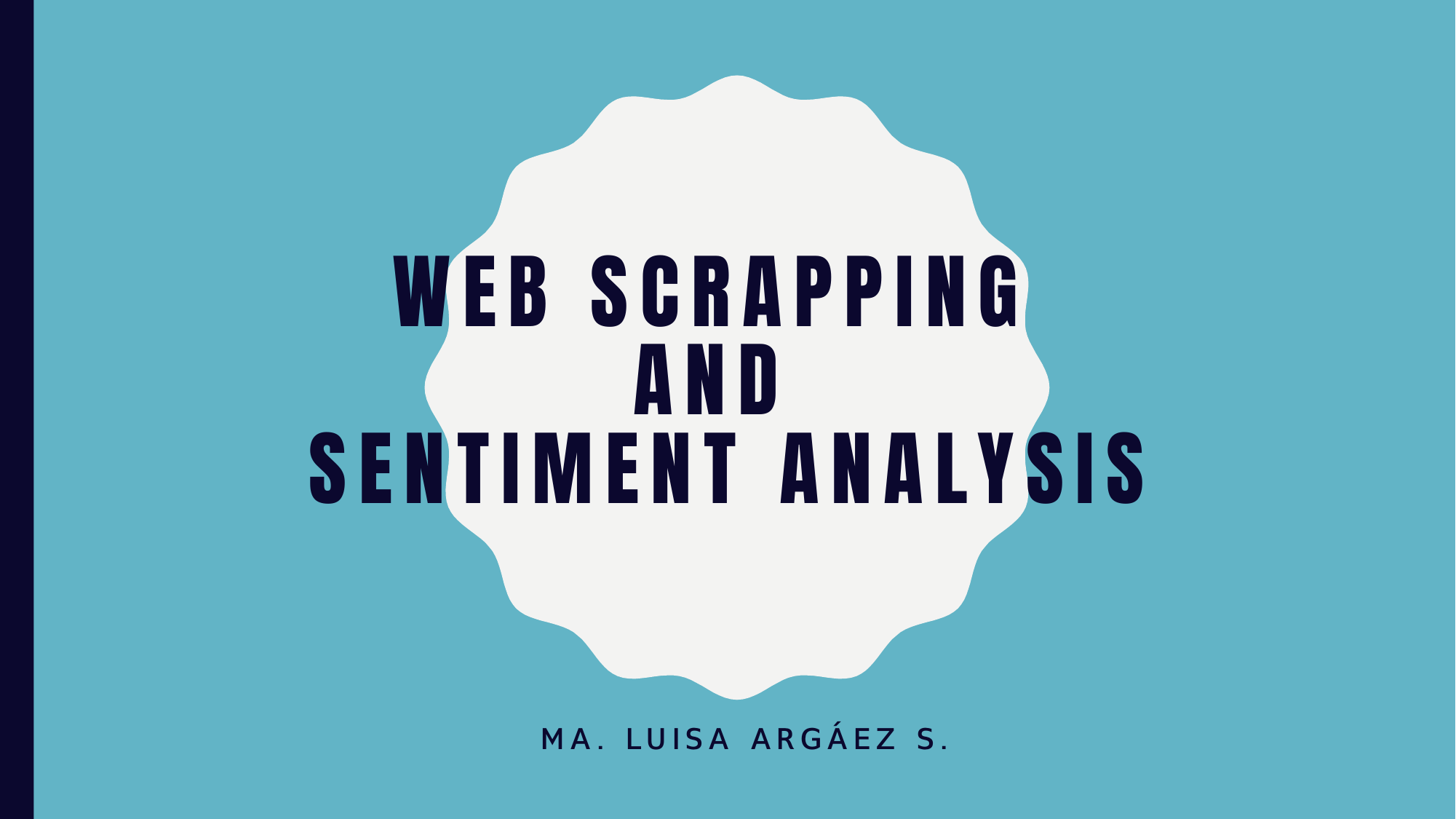

# Web scrapping and sentiment analysis
Ma. Luisa Argáez S.